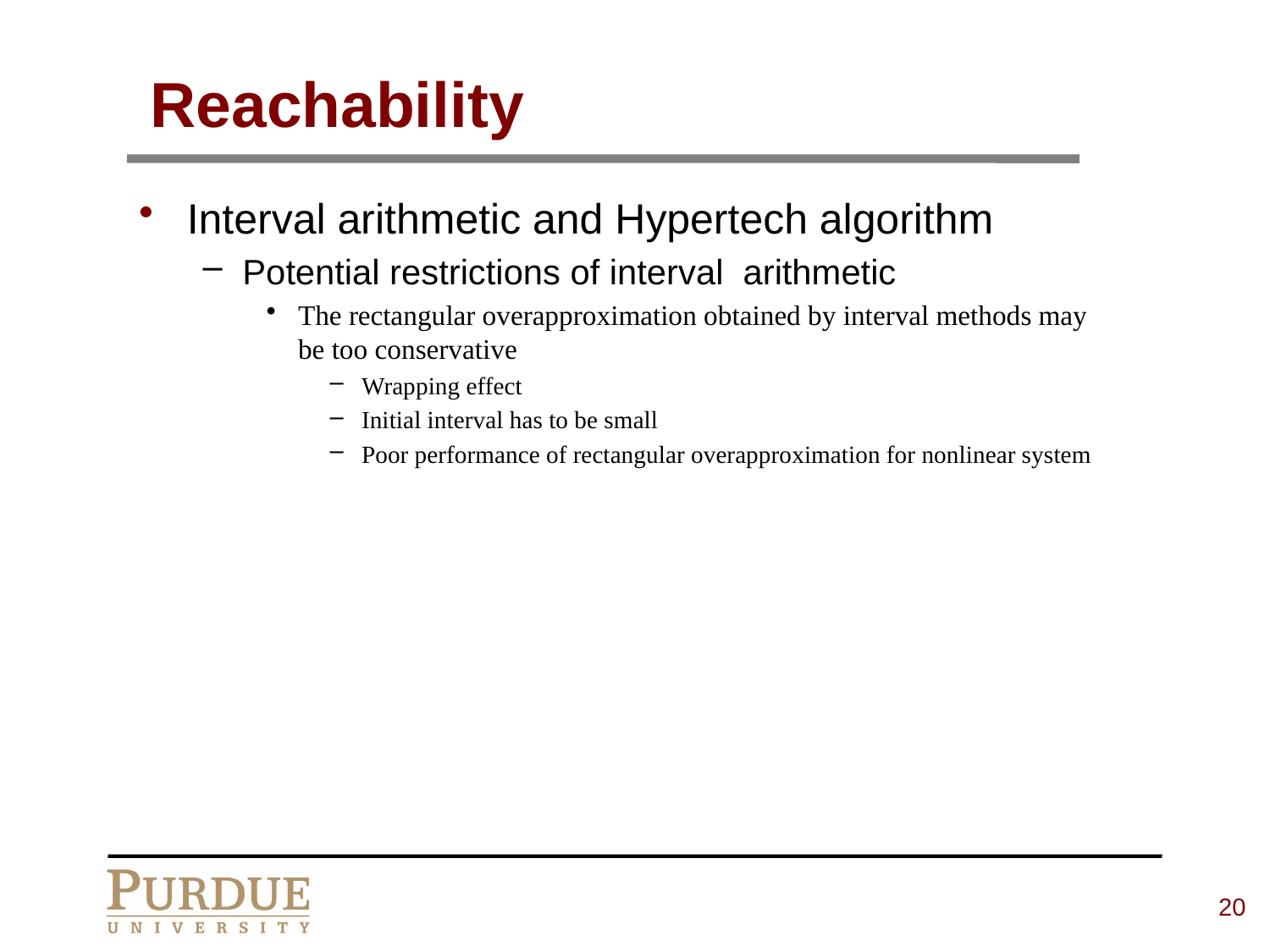

# Reachability
Interval arithmetic and Hypertech algorithm
Potential restrictions of interval  arithmetic
The rectangular overapproximation obtained by interval methods may be too conservative
Wrapping effect
Initial interval has to be small
Poor performance of rectangular overapproximation for nonlinear system

20